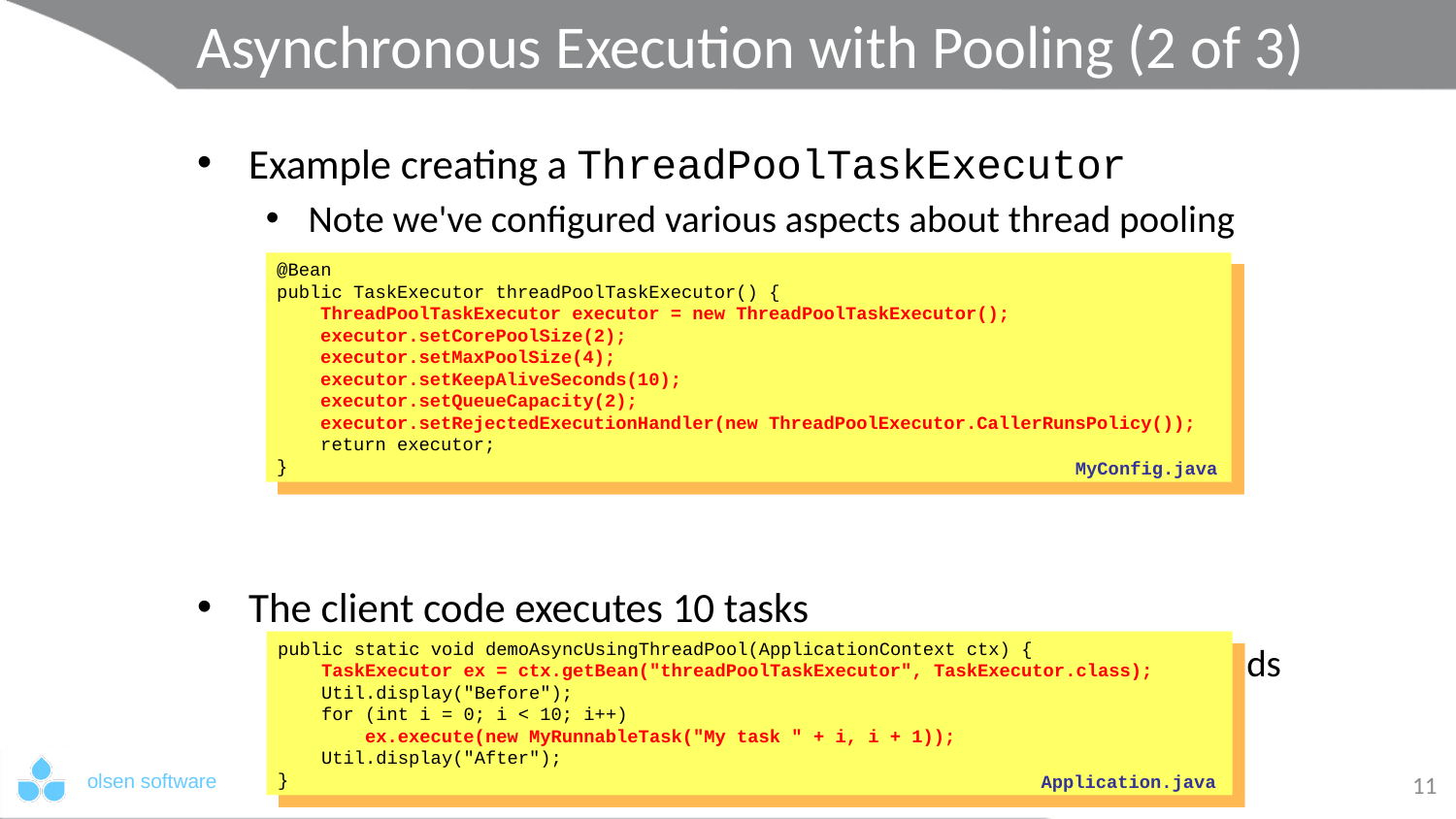

# Asynchronous Execution with Pooling (2 of 3)
Example creating a ThreadPoolTaskExecutor
Note we've configured various aspects about thread pooling

The client code executes 10 tasks
They run as concurrently as possible, using thread-pool threads
@Bean
public TaskExecutor threadPoolTaskExecutor() {
    ThreadPoolTaskExecutor executor = new ThreadPoolTaskExecutor();
    executor.setCorePoolSize(2);
    executor.setMaxPoolSize(4);
    executor.setKeepAliveSeconds(10);
    executor.setQueueCapacity(2);
    executor.setRejectedExecutionHandler(new ThreadPoolExecutor.CallerRunsPolicy());
    return executor;
}
MyConfig.java
public static void demoAsyncUsingThreadPool(ApplicationContext ctx) {
    TaskExecutor ex = ctx.getBean("threadPoolTaskExecutor", TaskExecutor.class);
    Util.display("Before");
    for (int i = 0; i < 10; i++)
        ex.execute(new MyRunnableTask("My task " + i, i + 1));
    Util.display("After");
}
11
Application.java